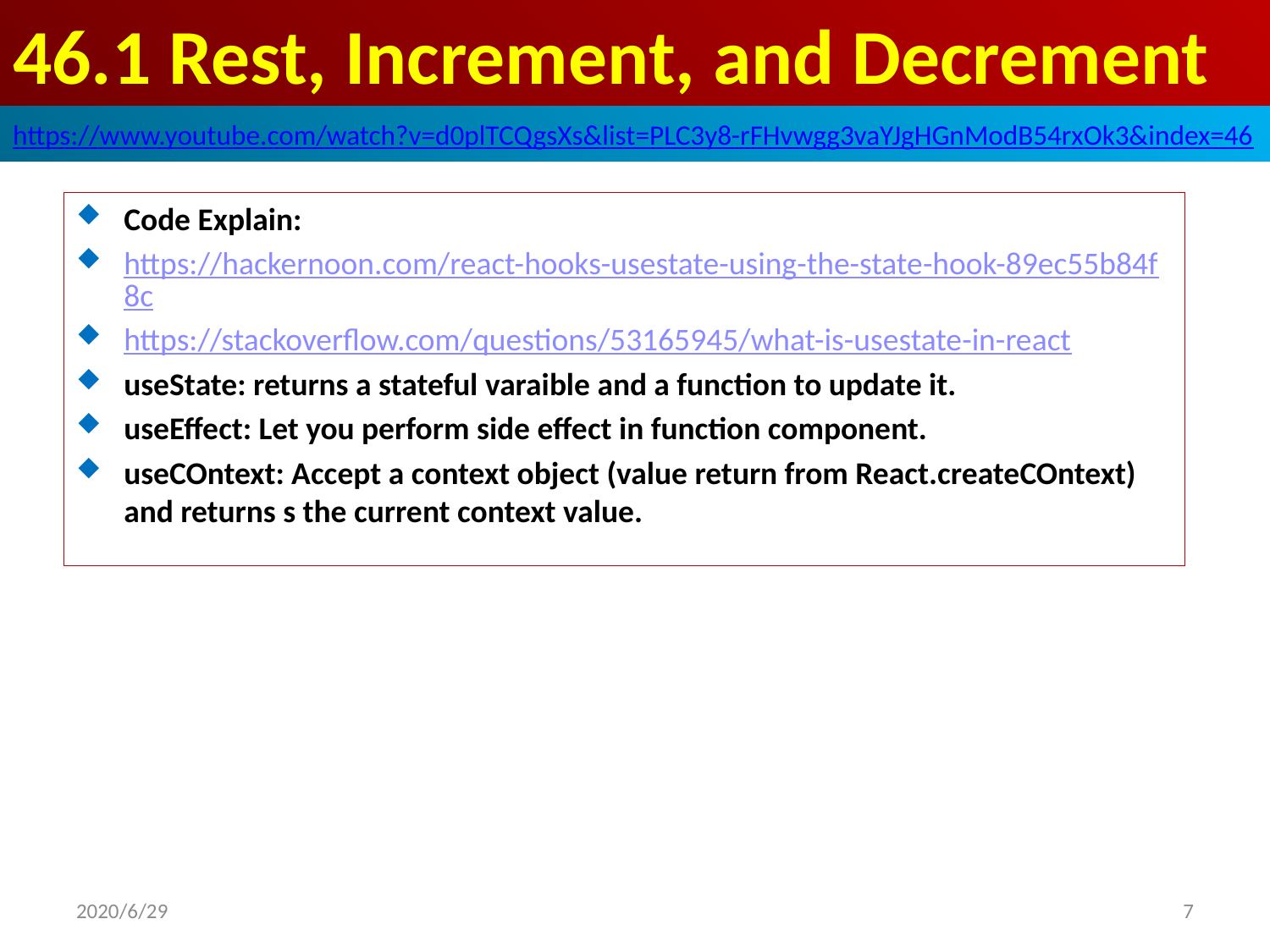

# 46.1 Rest, Increment, and Decrement
https://www.youtube.com/watch?v=d0plTCQgsXs&list=PLC3y8-rFHvwgg3vaYJgHGnModB54rxOk3&index=46
Code Explain:
https://hackernoon.com/react-hooks-usestate-using-the-state-hook-89ec55b84f8c
https://stackoverflow.com/questions/53165945/what-is-usestate-in-react
useState: returns a stateful varaible and a function to update it.
useEffect: Let you perform side effect in function component.
useCOntext: Accept a context object (value return from React.createCOntext) and returns s the current context value.
2020/6/29
7